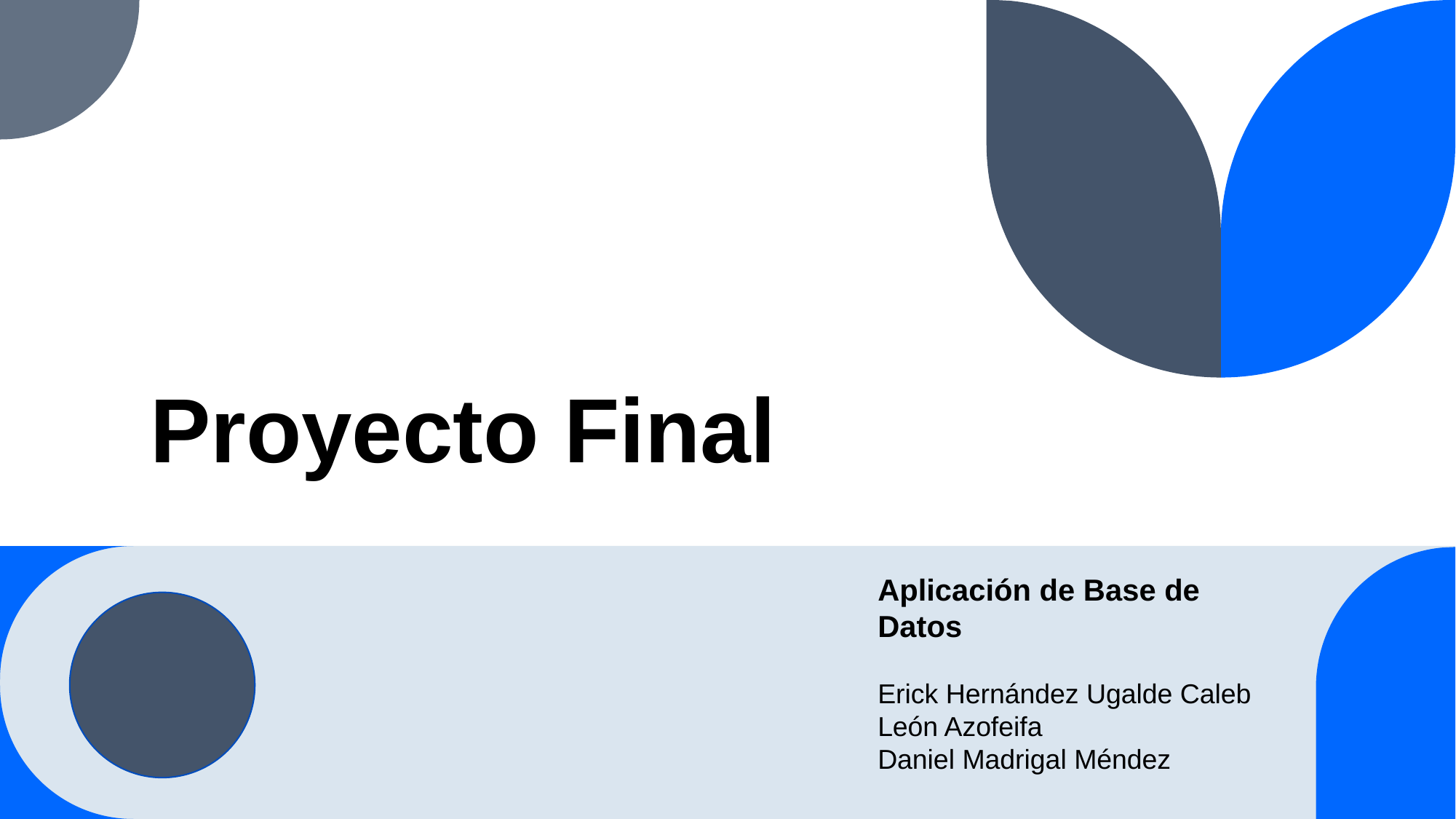

# Proyecto Final
Aplicación de Base de Datos

Erick Hernández Ugalde Caleb León Azofeifa
Daniel Madrigal Méndez